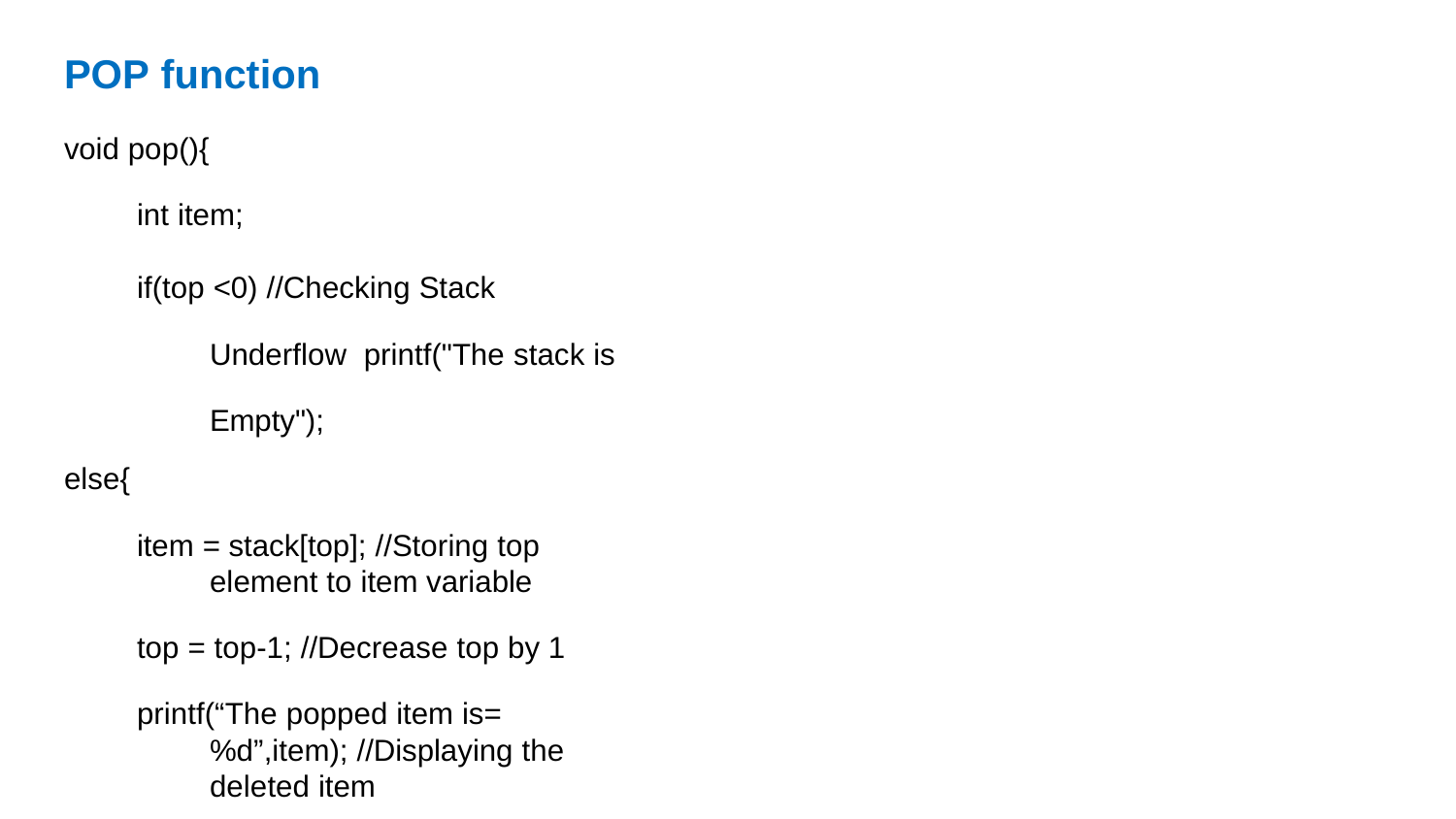

# POP function
void pop(){
int item;
if(top <0) //Checking Stack Underflow  printf("The stack is Empty");
else{
item = stack[top]; //Storing top element to item variable
top = top-1; //Decrease top by 1
printf(“The popped item is=%d”,item); //Displaying the deleted item
}
}